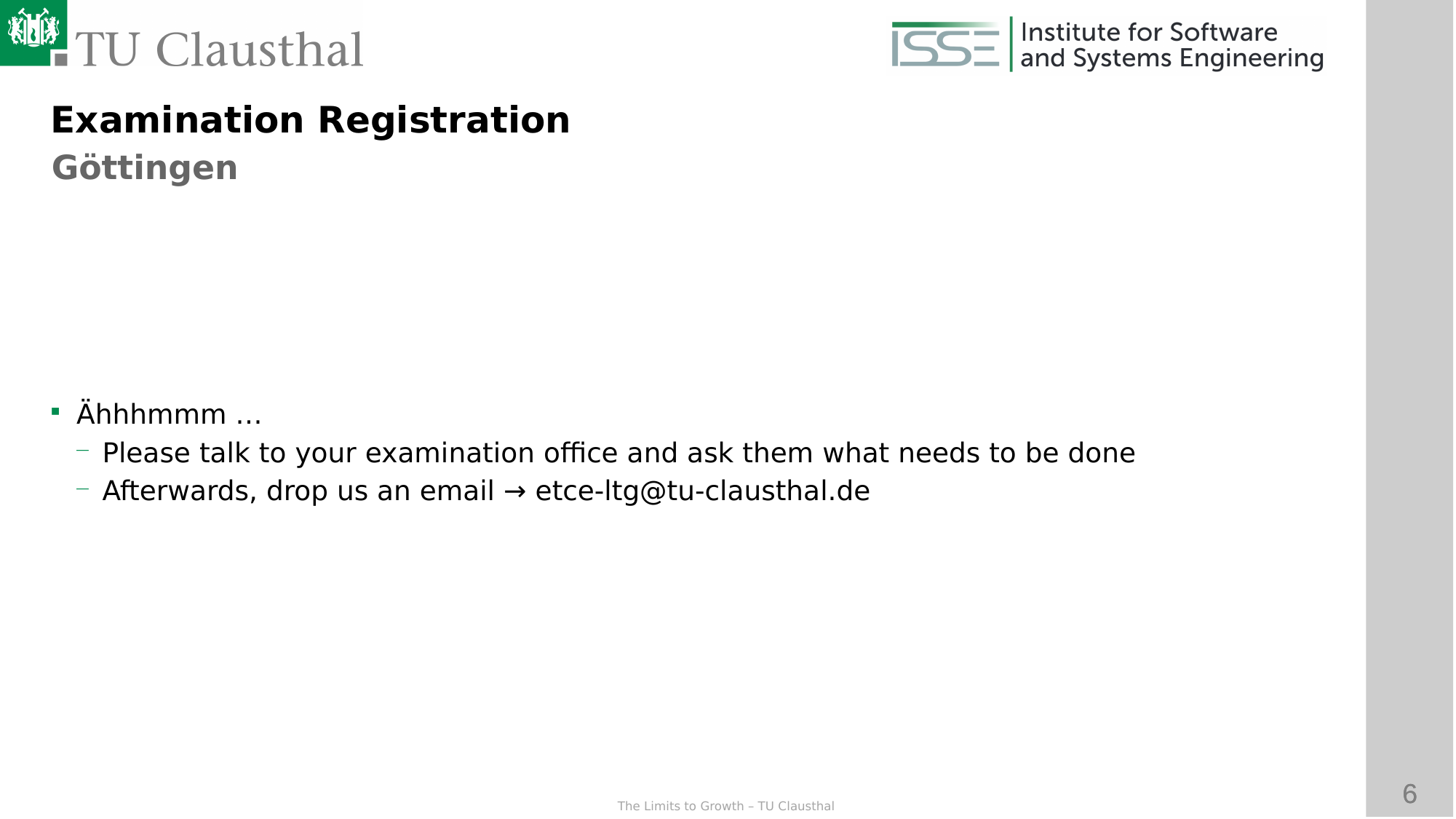

Examination Registration
Göttingen

Ähhhmmm …
Please talk to your examination office and ask them what needs to be done
Afterwards, drop us an email → etce-ltg@tu-clausthal.de